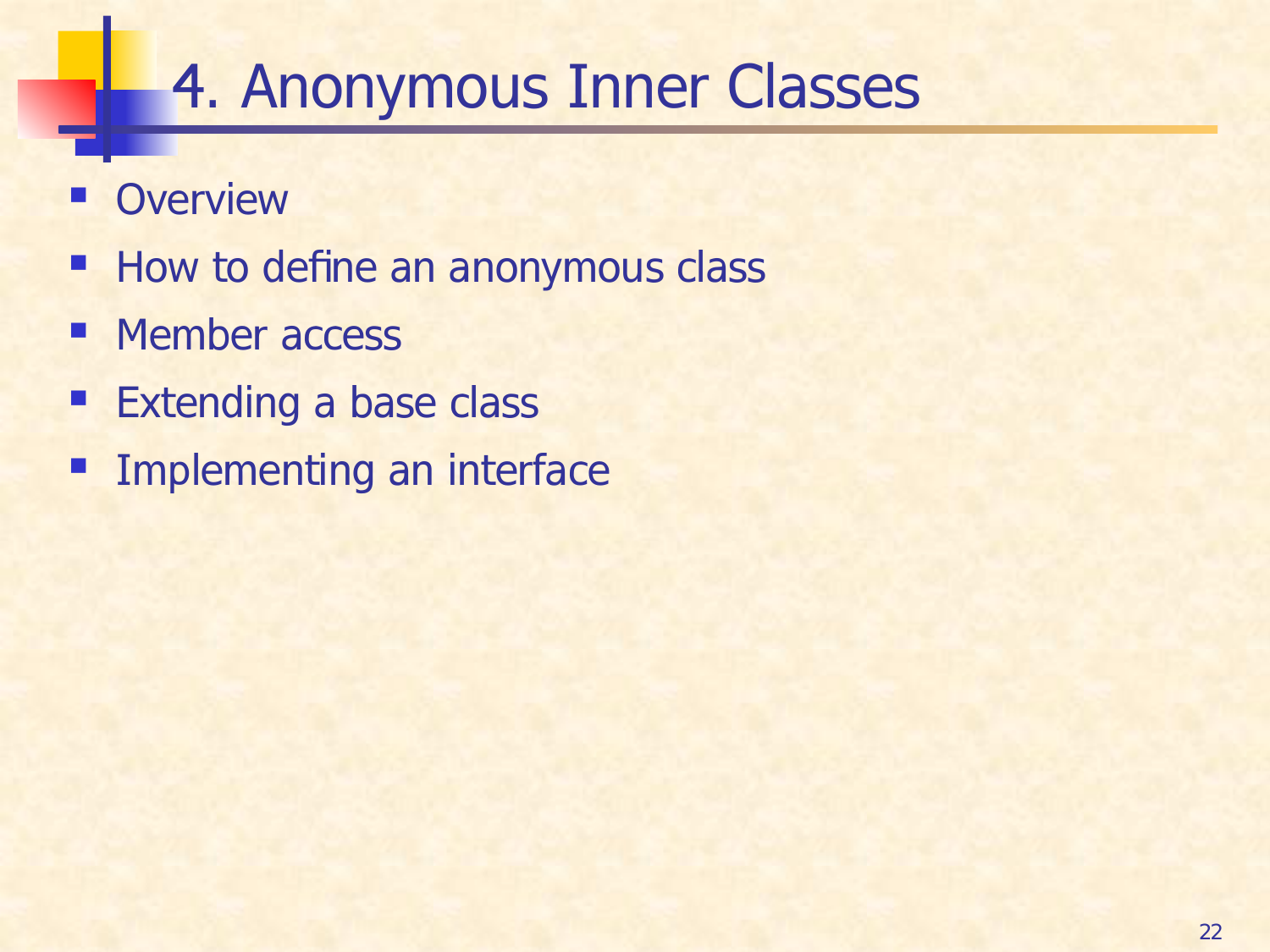

# 4. Anonymous Inner Classes
Overview
How to define an anonymous class
Member access
Extending a base class
Implementing an interface
22